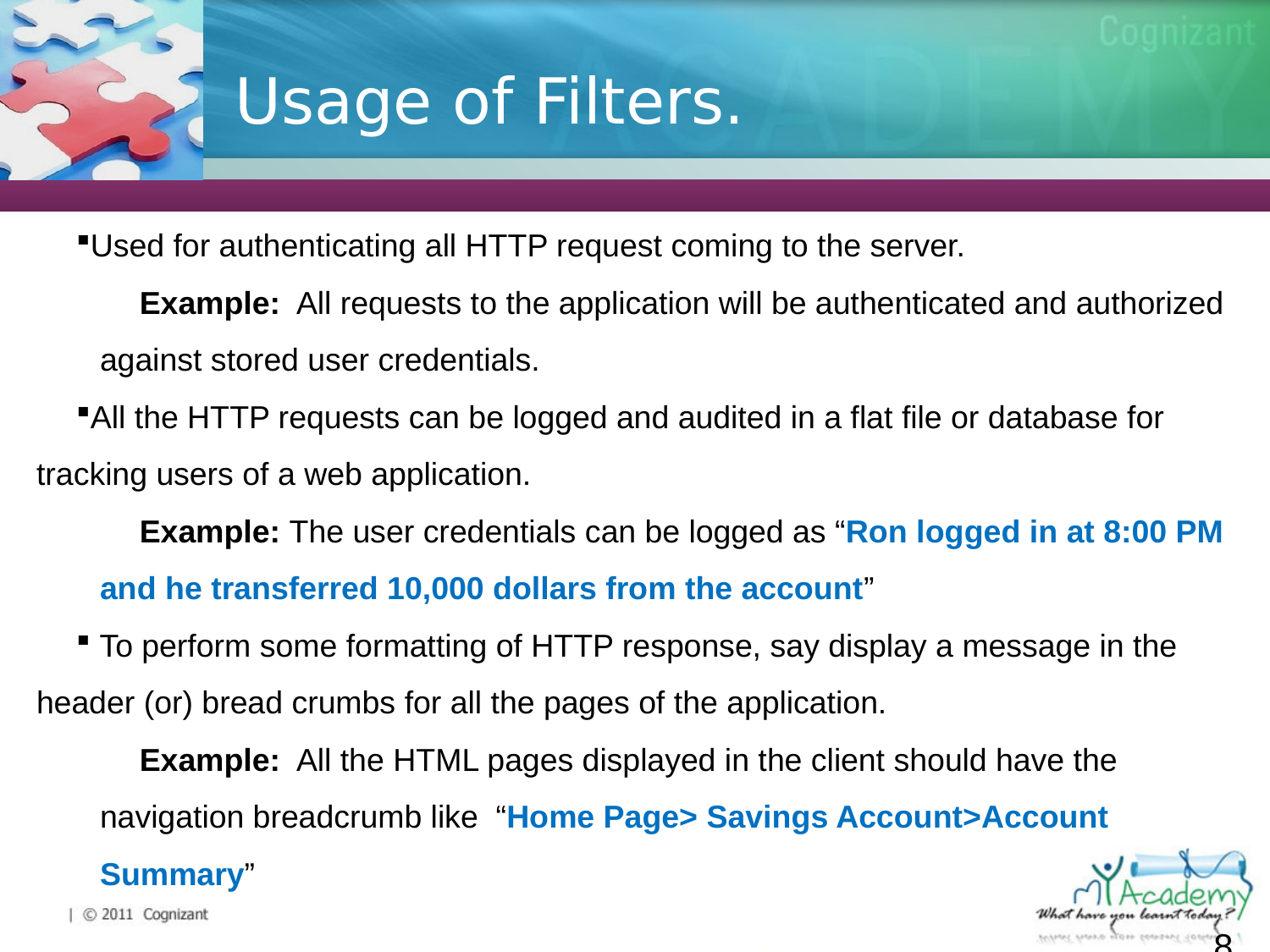

# Usage of Filters.
Used for authenticating all HTTP request coming to the server.
Example:  All requests to the application will be authenticated and authorized against stored user credentials.
All the HTTP requests can be logged and audited in a flat file or database for tracking users of a web application.
Example: The user credentials can be logged as “Ron logged in at 8:00 PM and he transferred 10,000 dollars from the account”
 To perform some formatting of HTTP response, say display a message in the header (or) bread crumbs for all the pages of the application.
Example:  All the HTML pages displayed in the client should have the navigation breadcrumb like  “Home Page> Savings Account>Account Summary”

8